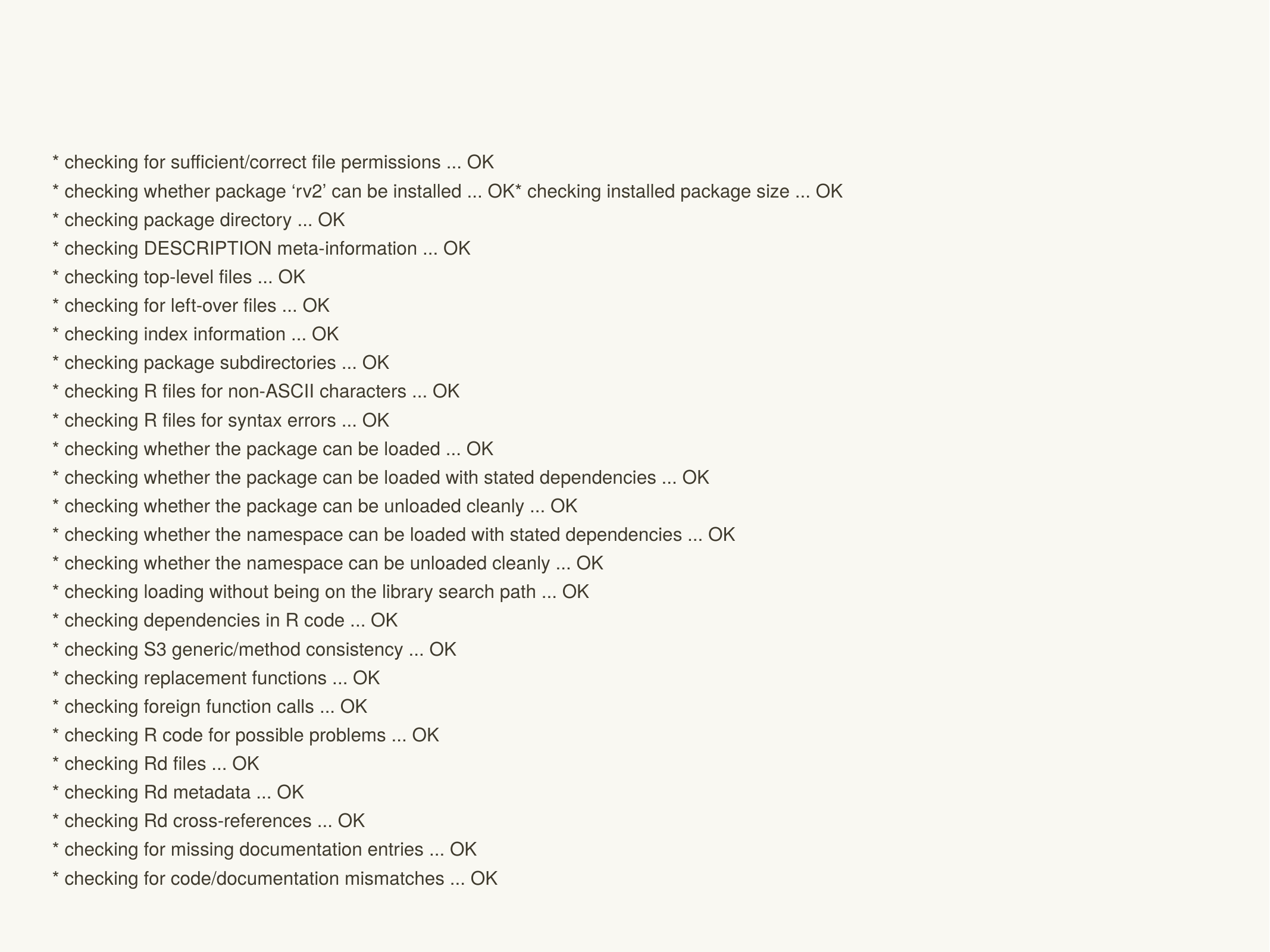

#
* checking for sufficient/correct file permissions ... OK
* checking whether package ‘rv2’ can be installed ... OK* checking installed package size ... OK
* checking package directory ... OK
* checking DESCRIPTION meta-information ... OK
* checking top-level files ... OK
* checking for left-over files ... OK
* checking index information ... OK
* checking package subdirectories ... OK
* checking R files for non-ASCII characters ... OK
* checking R files for syntax errors ... OK
* checking whether the package can be loaded ... OK
* checking whether the package can be loaded with stated dependencies ... OK
* checking whether the package can be unloaded cleanly ... OK
* checking whether the namespace can be loaded with stated dependencies ... OK
* checking whether the namespace can be unloaded cleanly ... OK
* checking loading without being on the library search path ... OK
* checking dependencies in R code ... OK
* checking S3 generic/method consistency ... OK
* checking replacement functions ... OK
* checking foreign function calls ... OK
* checking R code for possible problems ... OK
* checking Rd files ... OK
* checking Rd metadata ... OK
* checking Rd cross-references ... OK
* checking for missing documentation entries ... OK
* checking for code/documentation mismatches ... OK